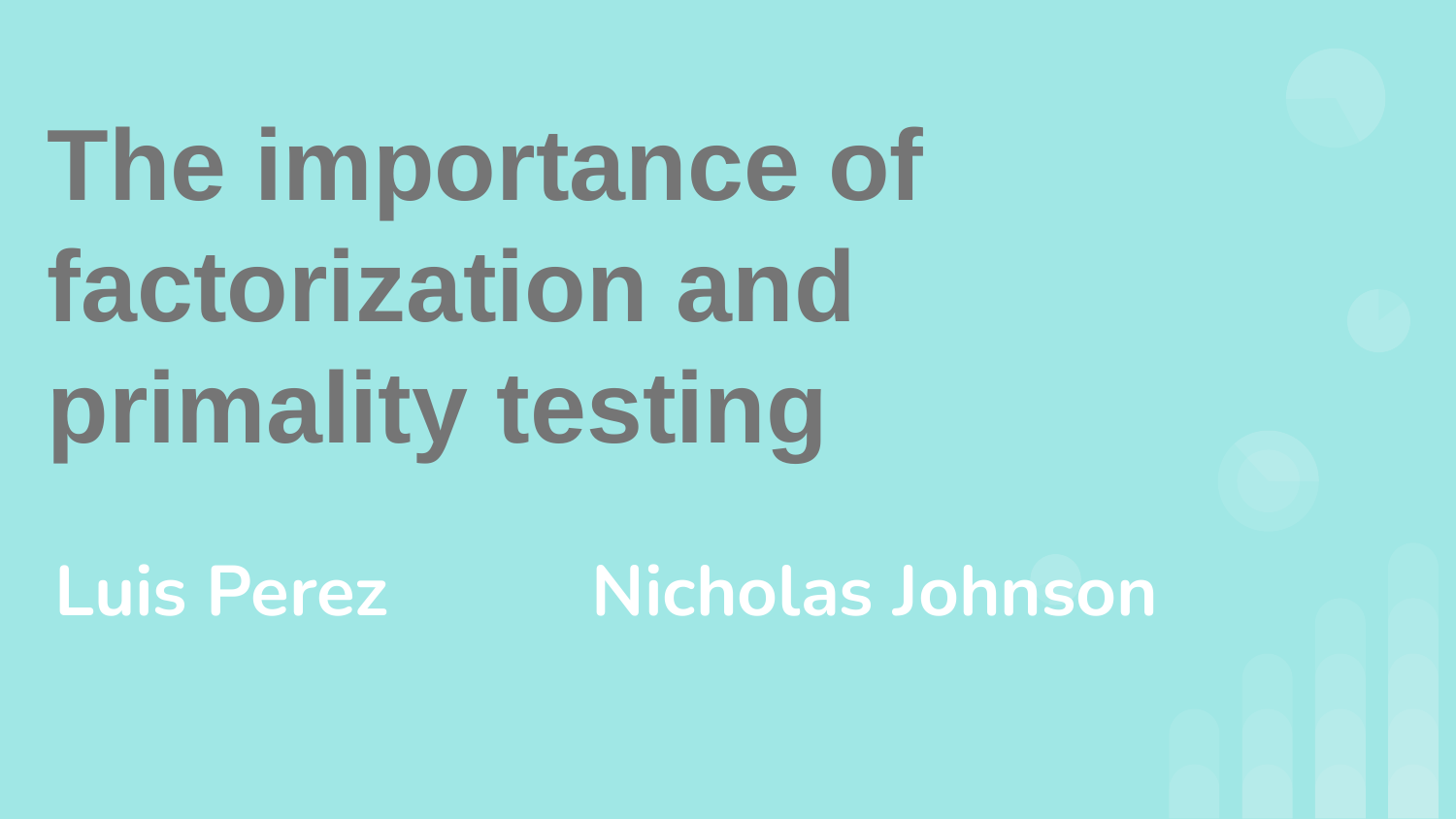

# The importance of factorization and primality testing
Luis Perez
Nicholas Johnson